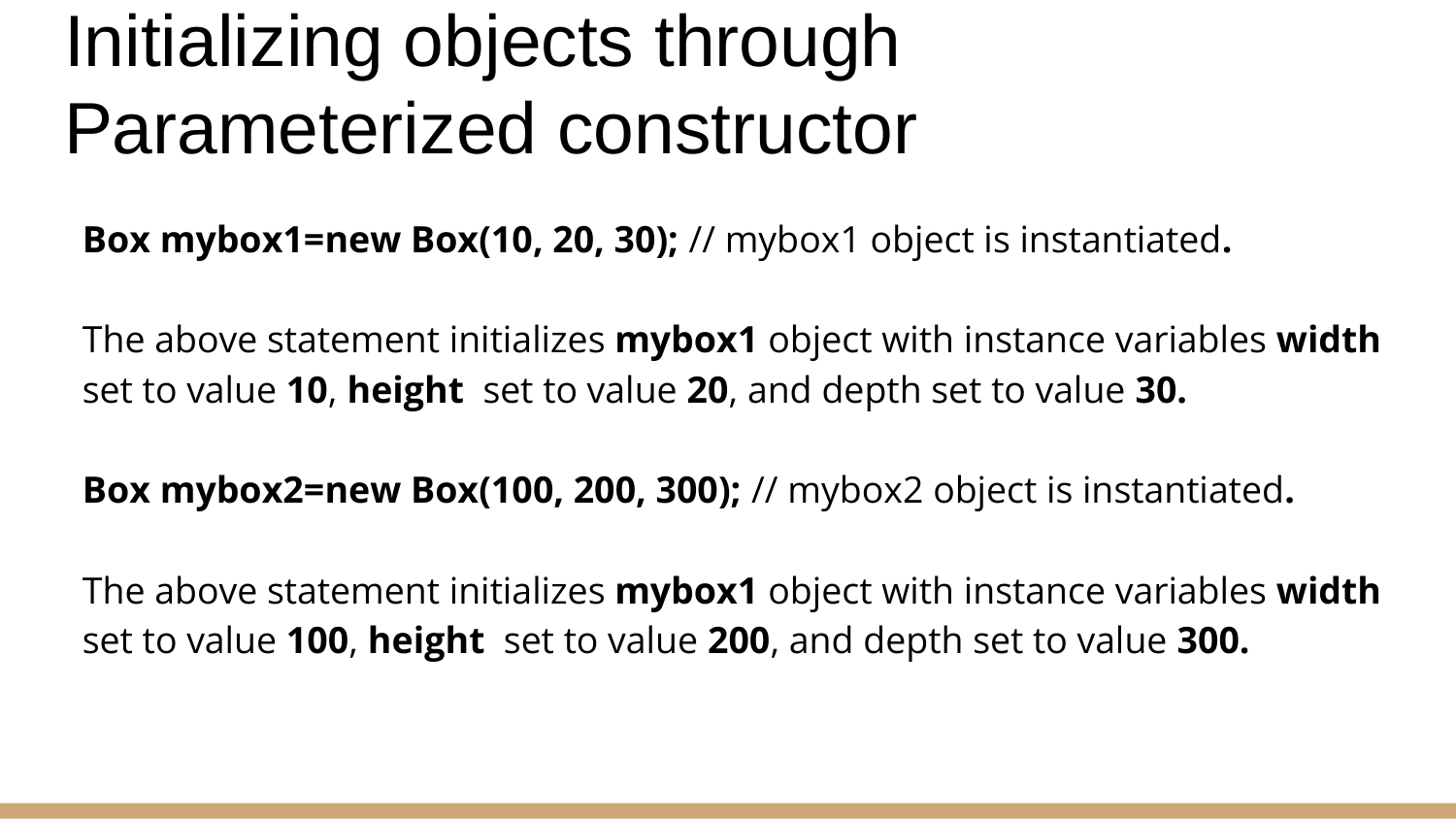

# Initializing objects through Parameterized constructor
Box mybox1=new Box(10, 20, 30); // mybox1 object is instantiated.

The above statement initializes mybox1 object with instance variables width  set to value 10, height  set to value 20, and depth set to value 30.

Box mybox2=new Box(100, 200, 300); // mybox2 object is instantiated.

The above statement initializes mybox1 object with instance variables width  set to value 100, height  set to value 200, and depth set to value 300.